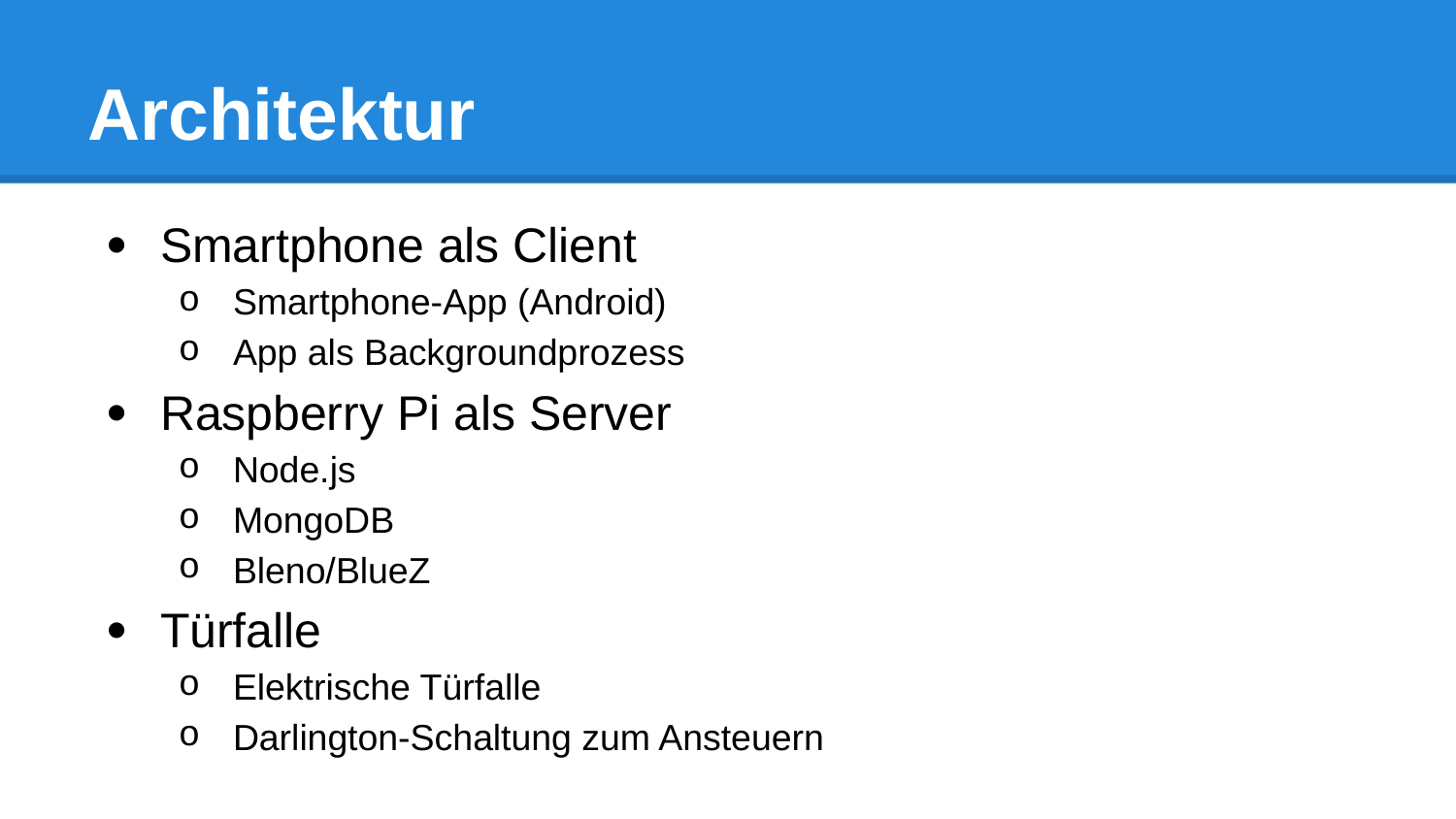

# Architektur
Smartphone als Client
Smartphone-App (Android)
App als Backgroundprozess
Raspberry Pi als Server
Node.js
MongoDB
Bleno/BlueZ
Türfalle
Elektrische Türfalle
Darlington-Schaltung zum Ansteuern